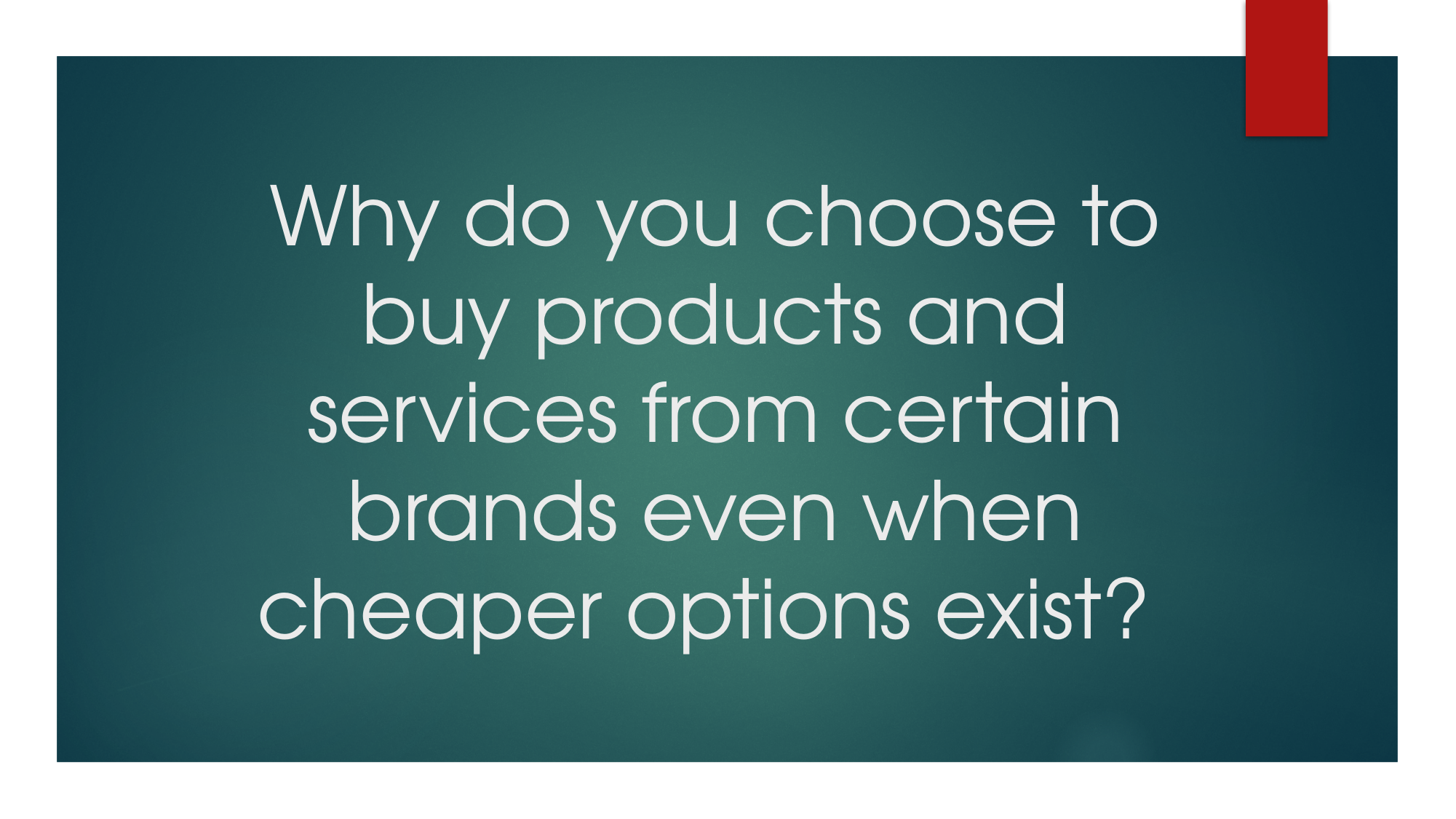

# Why do you choose to buy products and services from certain brands even when cheaper options exist?